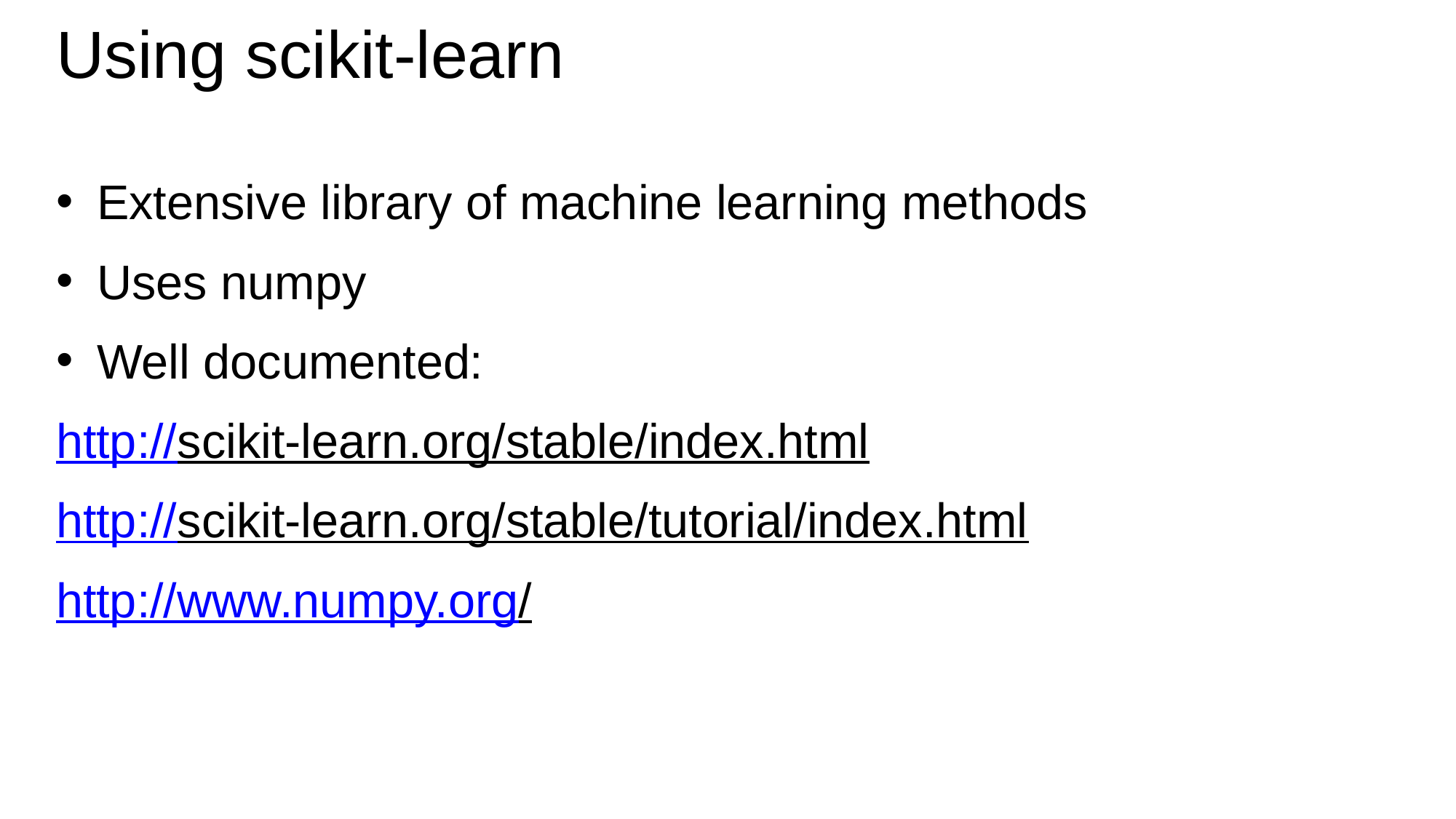

# Using scikit-learn
Extensive library of machine learning methods
Uses numpy
Well documented:
http://scikit-learn.org/stable/index.html
http://scikit-learn.org/stable/tutorial/index.html
http://www.numpy.org/